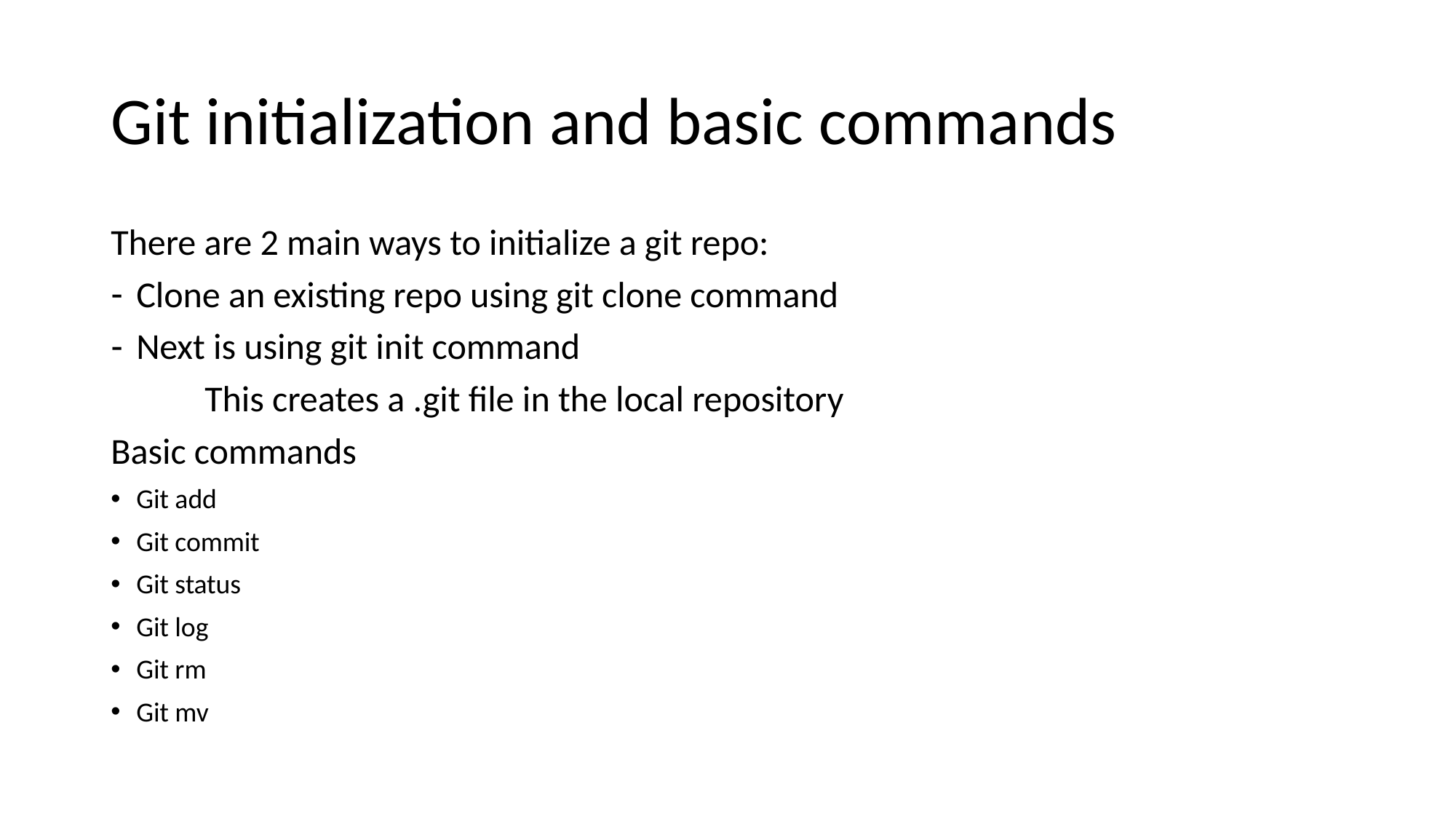

# Git initialization and basic commands
There are 2 main ways to initialize a git repo:
Clone an existing repo using git clone command
Next is using git init command
	This creates a .git file in the local repository
Basic commands
Git add
Git commit
Git status
Git log
Git rm
Git mv